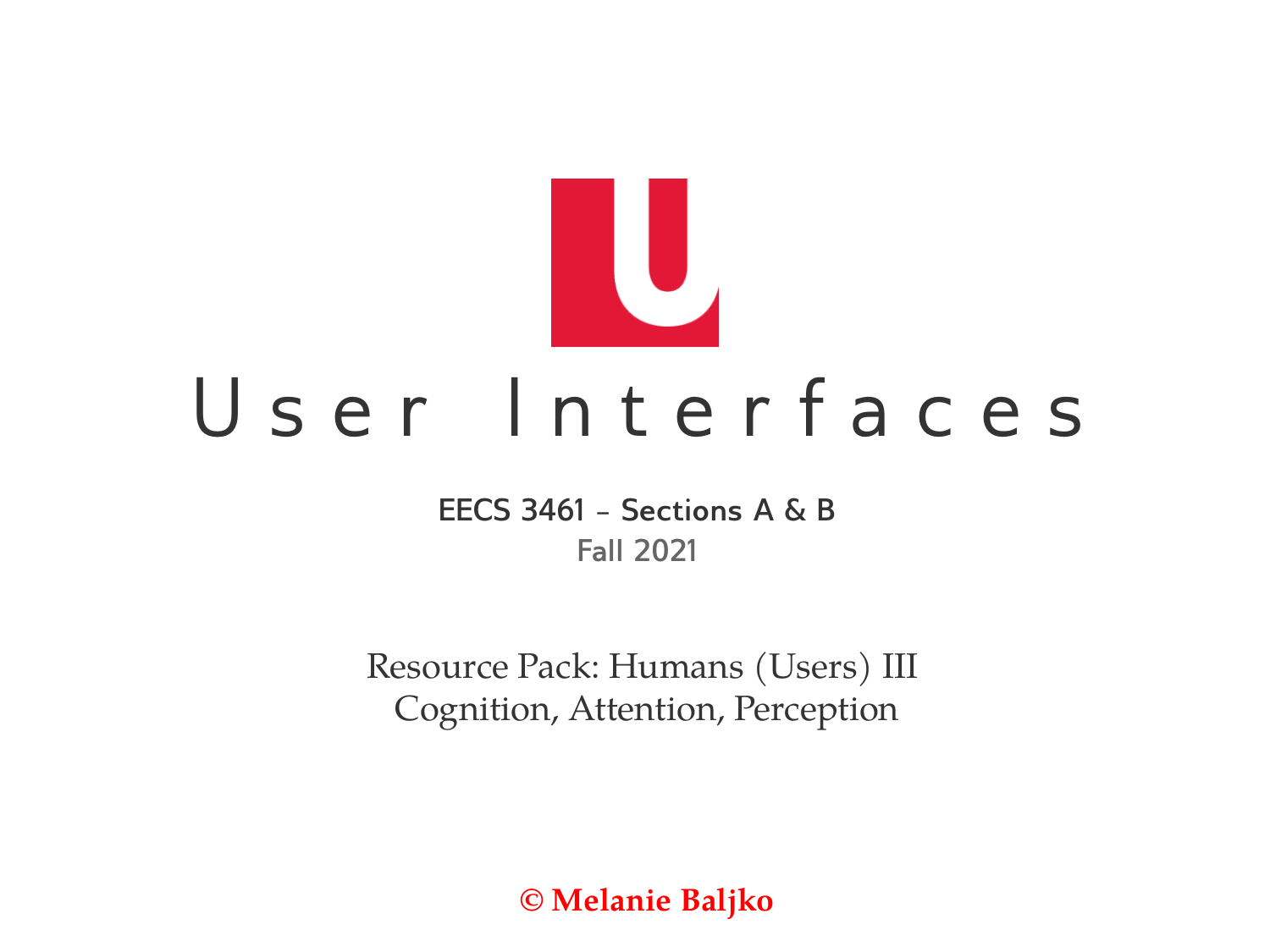

Resource Pack: Humans (Users) III
Cognition, Attention, Perception

© Melanie Baljko